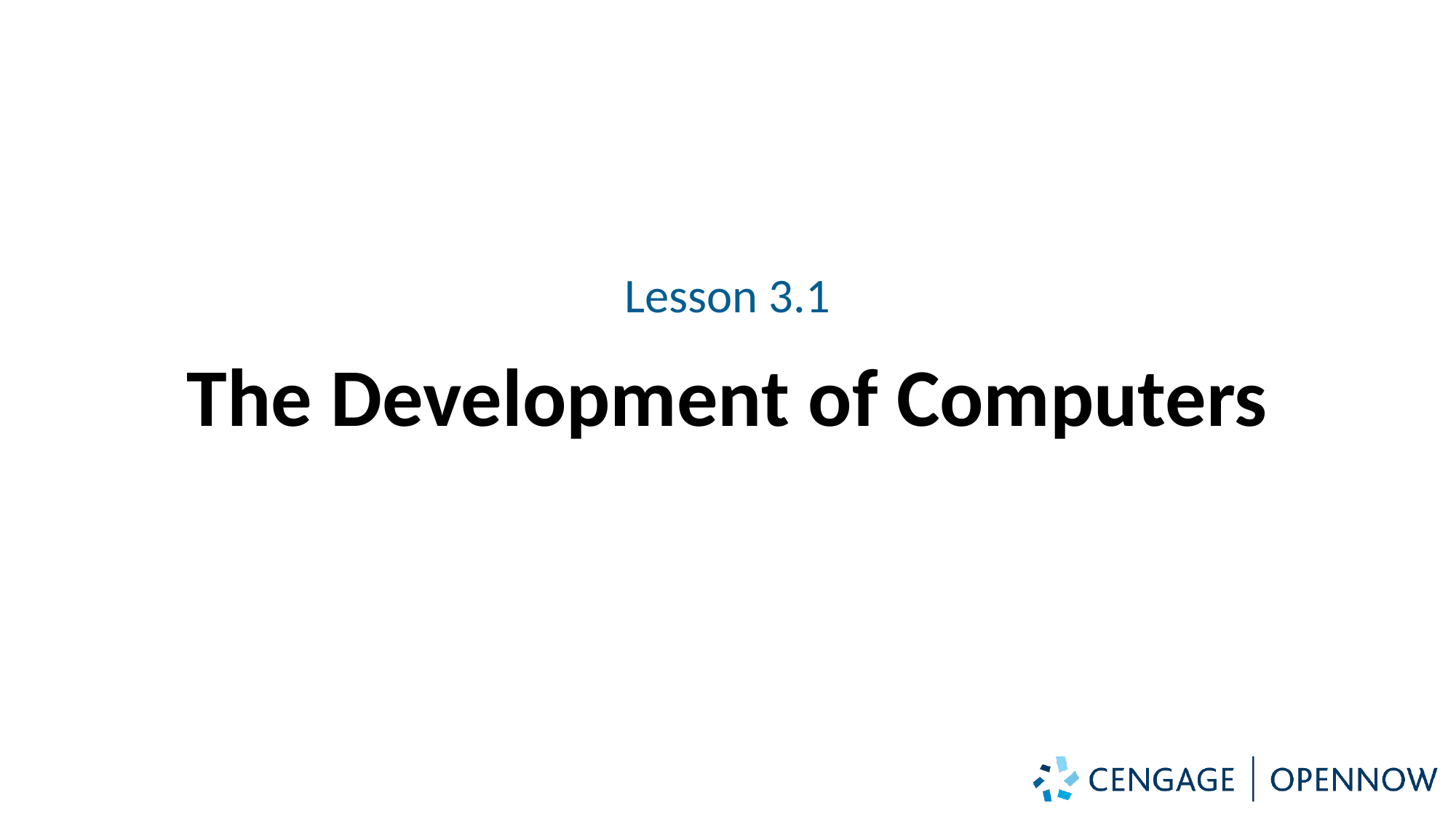

# Lesson 3.1
The Development of Computers